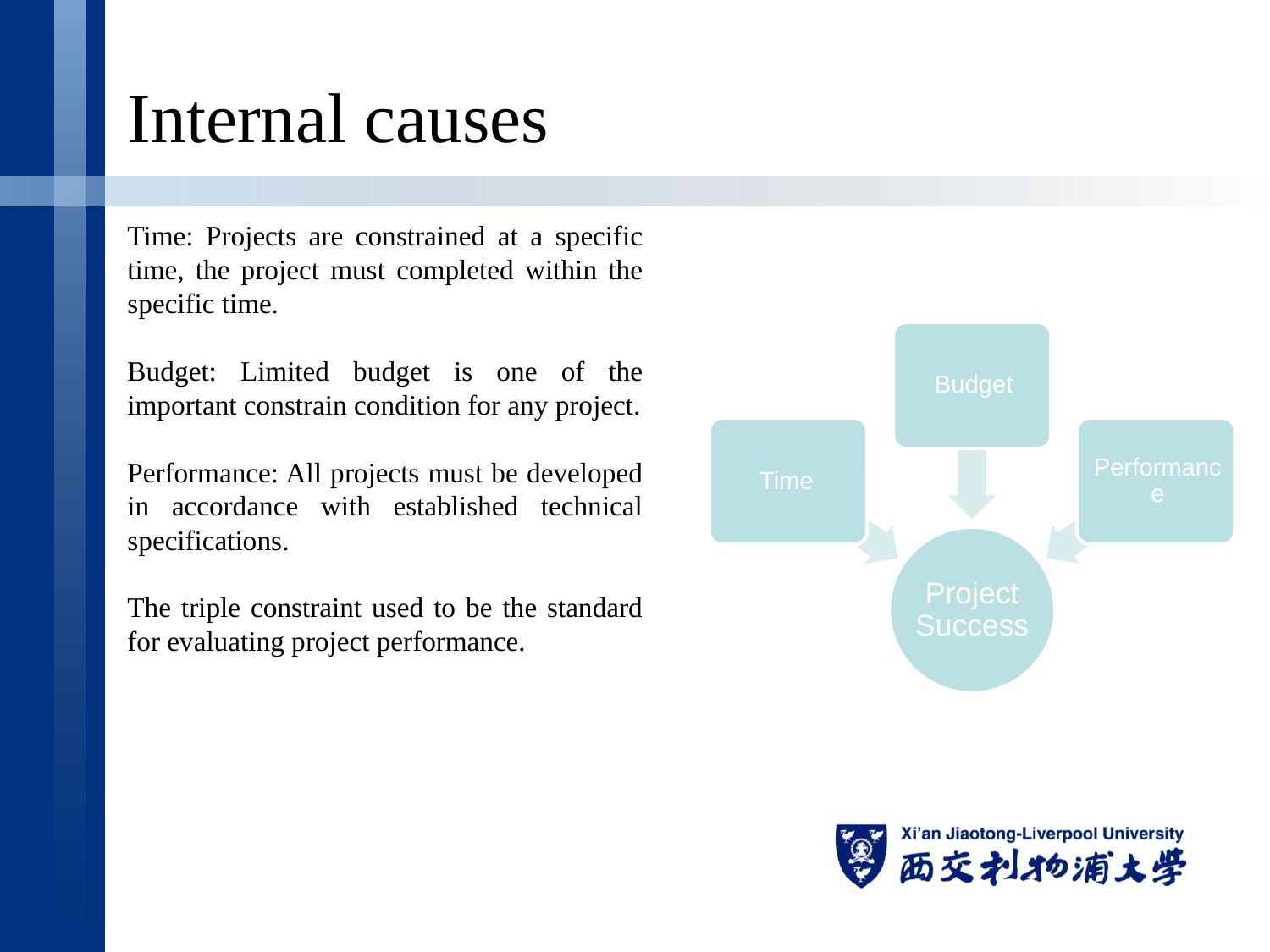

# Internal causes
Time: Projects are constrained at a specific time, the project must completed within the specific time.

Budget: Limited budget is one of the important constrain condition for any project.

Performance: All projects must be developed in accordance with established technical specifications.

The triple constraint used to be the standard for evaluating project performance.
Project Success
Time
Budget
Performance